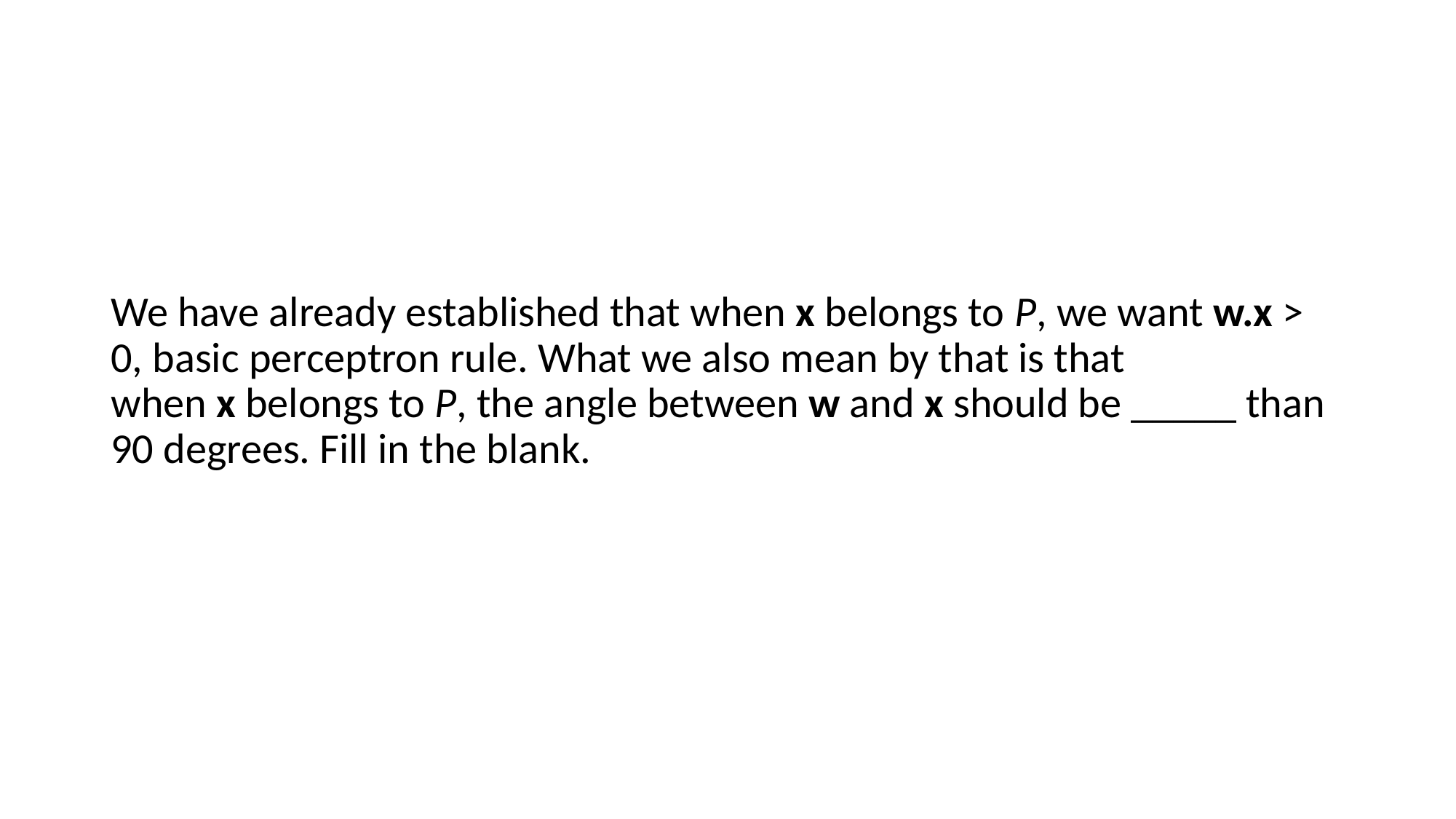

We have already established that when x belongs to P, we want w.x > 0, basic perceptron rule. What we also mean by that is that when x belongs to P, the angle between w and x should be _____ than 90 degrees. Fill in the blank.